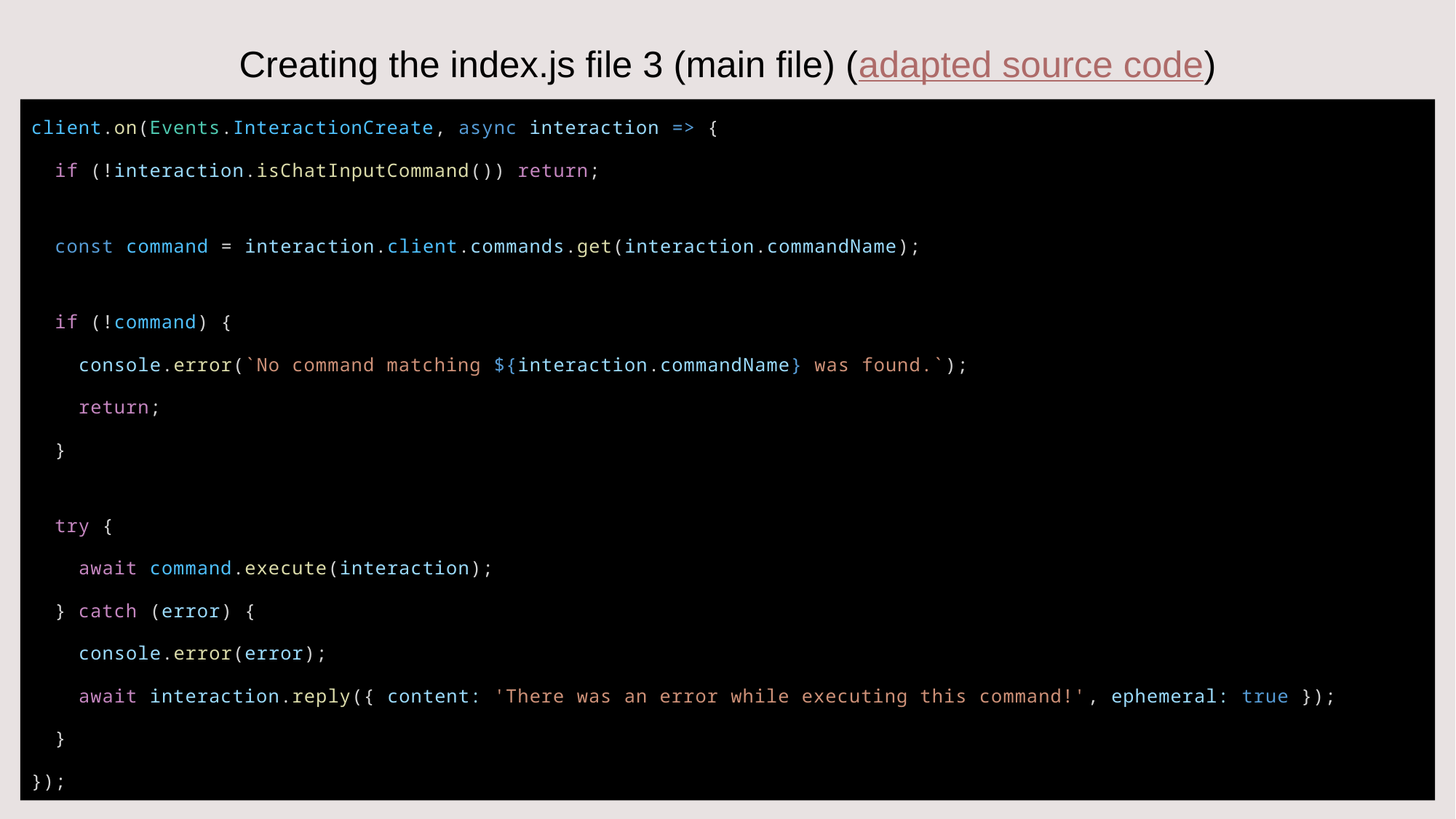

# Creating the index.js file 3 (main file) (adapted source code)
client.on(Events.InteractionCreate, async interaction => {
  if (!interaction.isChatInputCommand()) return;
  const command = interaction.client.commands.get(interaction.commandName);
  if (!command) {
    console.error(`No command matching ${interaction.commandName} was found.`);
    return;
  }
  try {
    await command.execute(interaction);
  } catch (error) {
    console.error(error);
    await interaction.reply({ content: 'There was an error while executing this command!', ephemeral: true });
  }
});